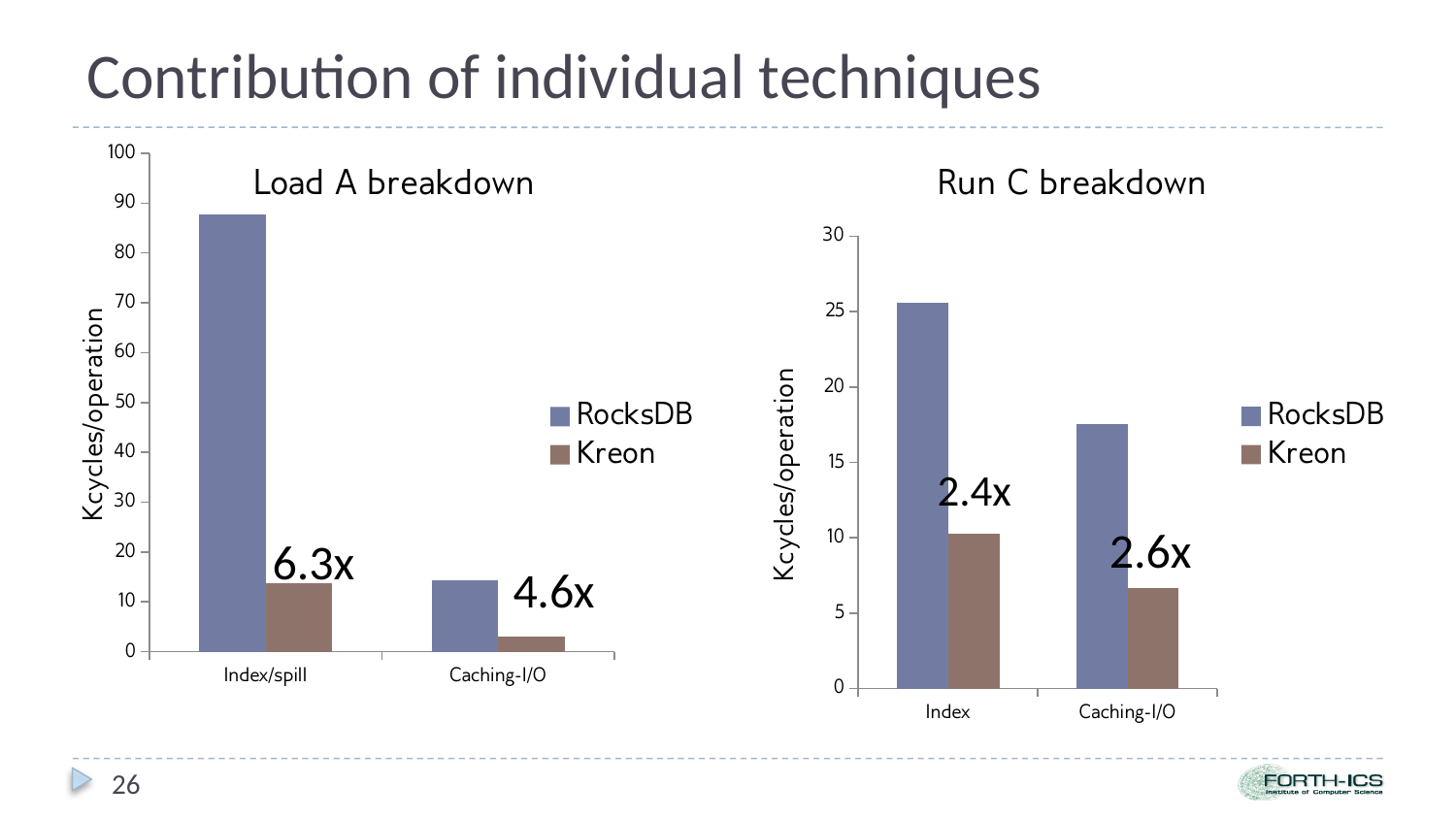

# Contribution of individual techniques

### Chart: Load A breakdown

| Category | RocksDB | Kreon |
|---|---|---|
| Index/spill | 87.63 | 13.74 |
| Caching-I/O | 14.39 | 3.06 |

### Chart: Run C breakdown

| Category | RocksDB | Kreon |
|---|---|---|
| Index | 25.59 | 10.29 |
| Caching-I/O | 17.54 | 6.64 |
2.4x
2.6x
6.3x
26